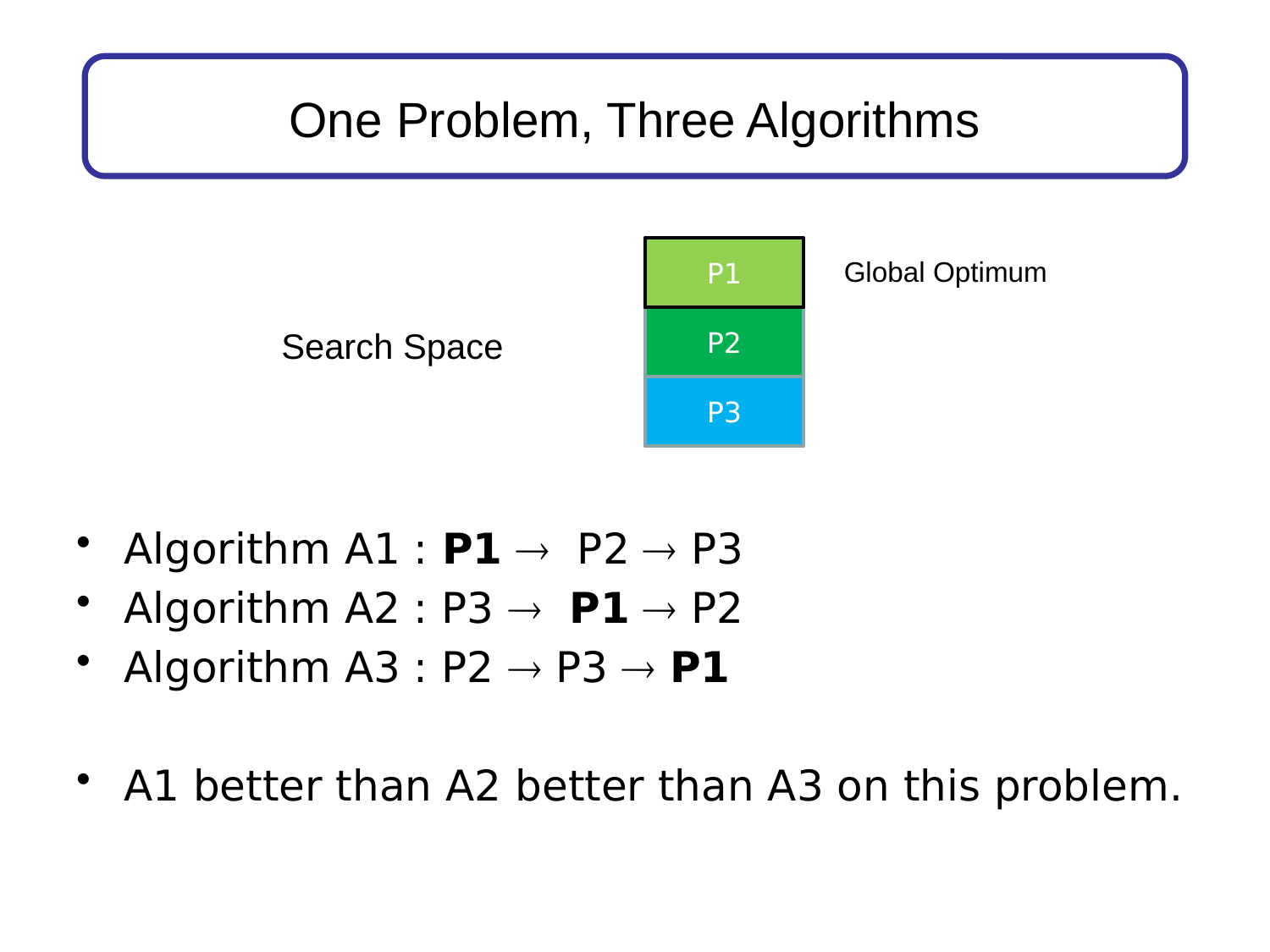

# One Problem, Three Algorithms
P1
Global Optimum
P2
Search Space
P3
Algorithm A1 : P1 →  P2 → P3
Algorithm A2 : P3 →  P1 → P2
Algorithm A3 : P2 → P3 → P1

A1 better than A2 better than A3 on this problem.